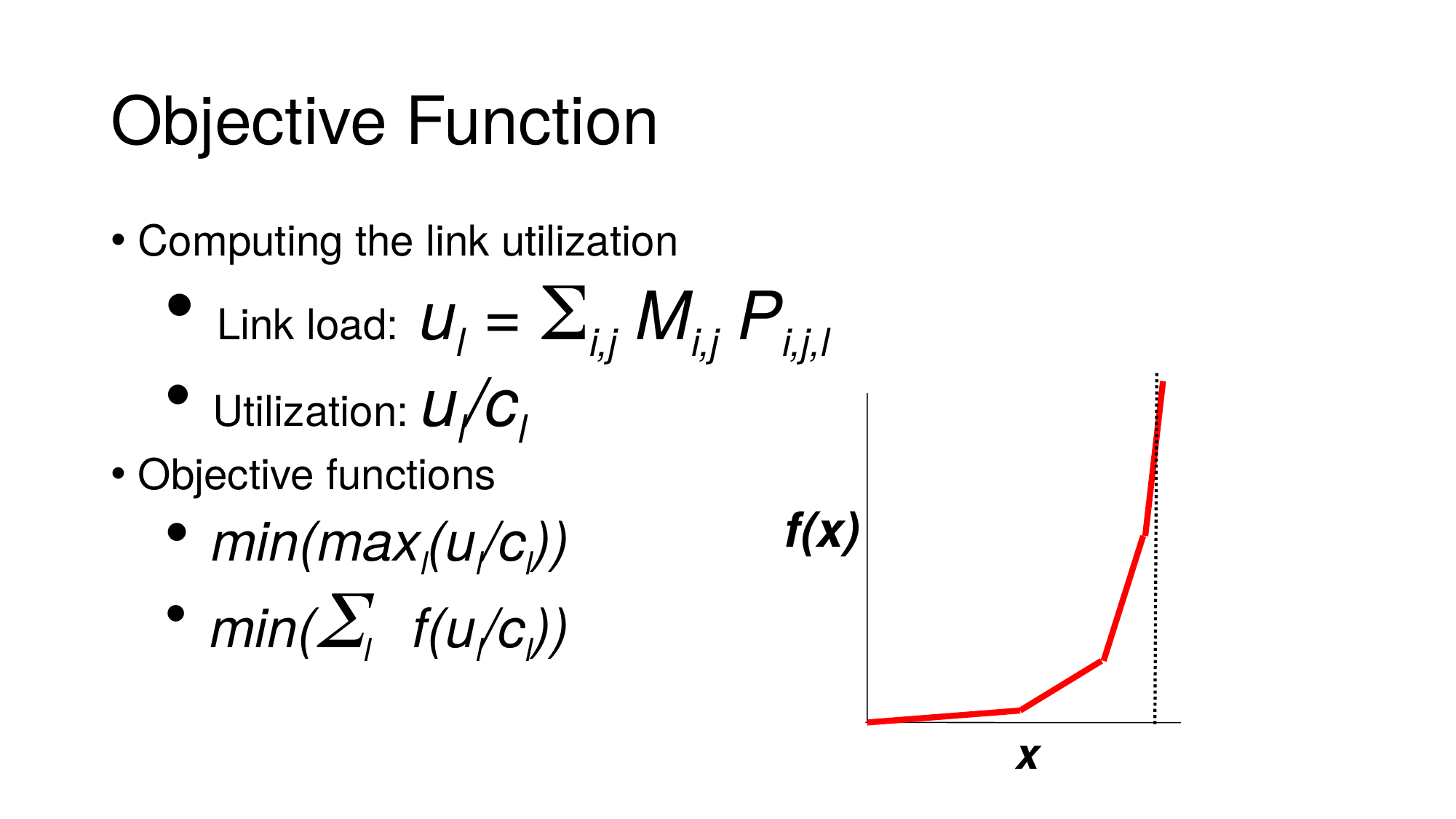

# Objective Function
Computing the link utilization
 Link load: ul = Σi,j Mi,j Pi,j,l
 Utilization: ul/cl
Objective functions
 min(maxl(ul/cl))
 min(Σl f(ul/cl))

f(x)

x